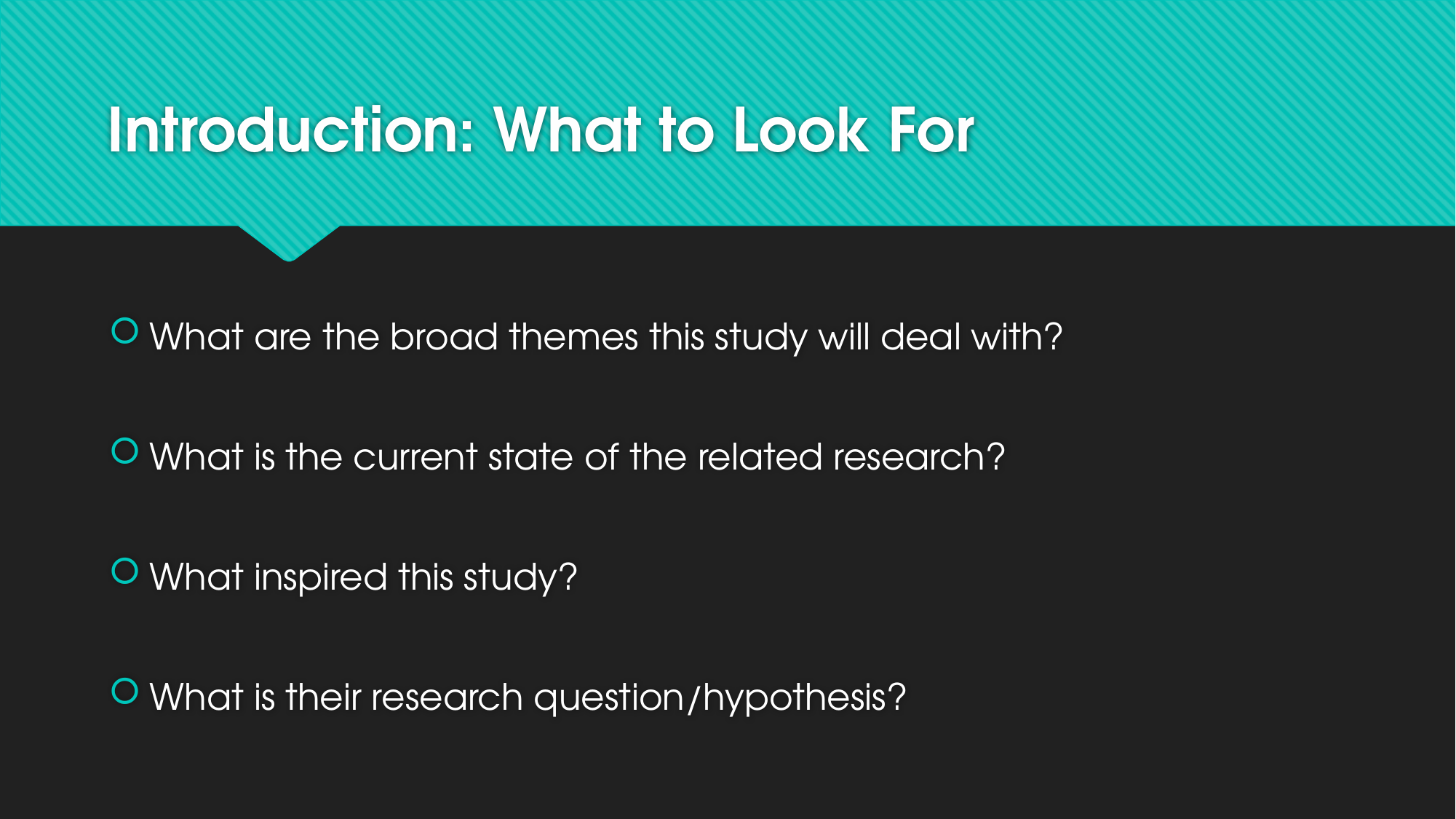

# Introduction: What to Look For
What are the broad themes this study will deal with?

What is the current state of the related research?

What inspired this study?

What is their research question/hypothesis?